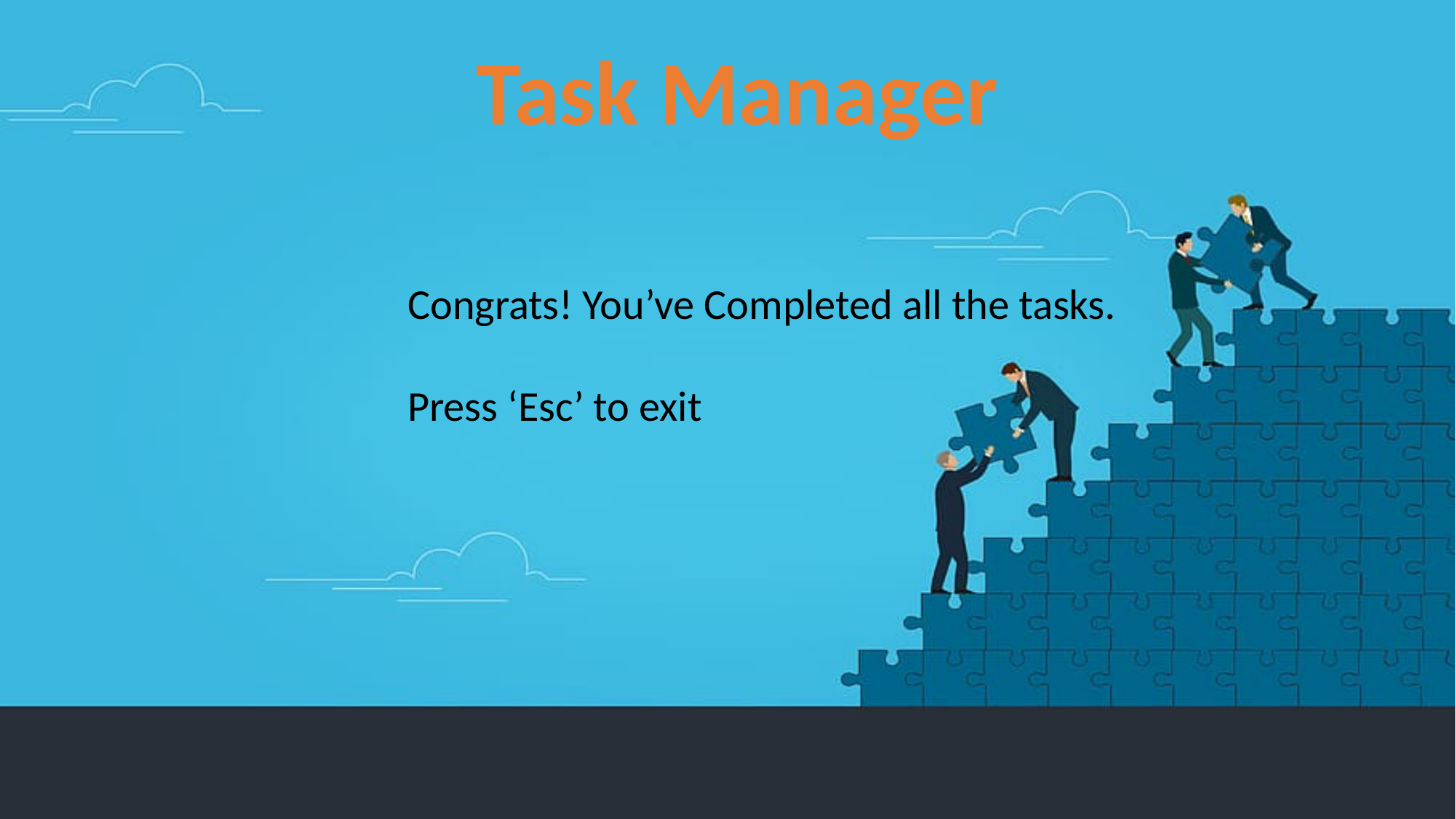

#
Task Manager
Congrats! You’ve Completed all the tasks.

Press ‘Esc’ to exit